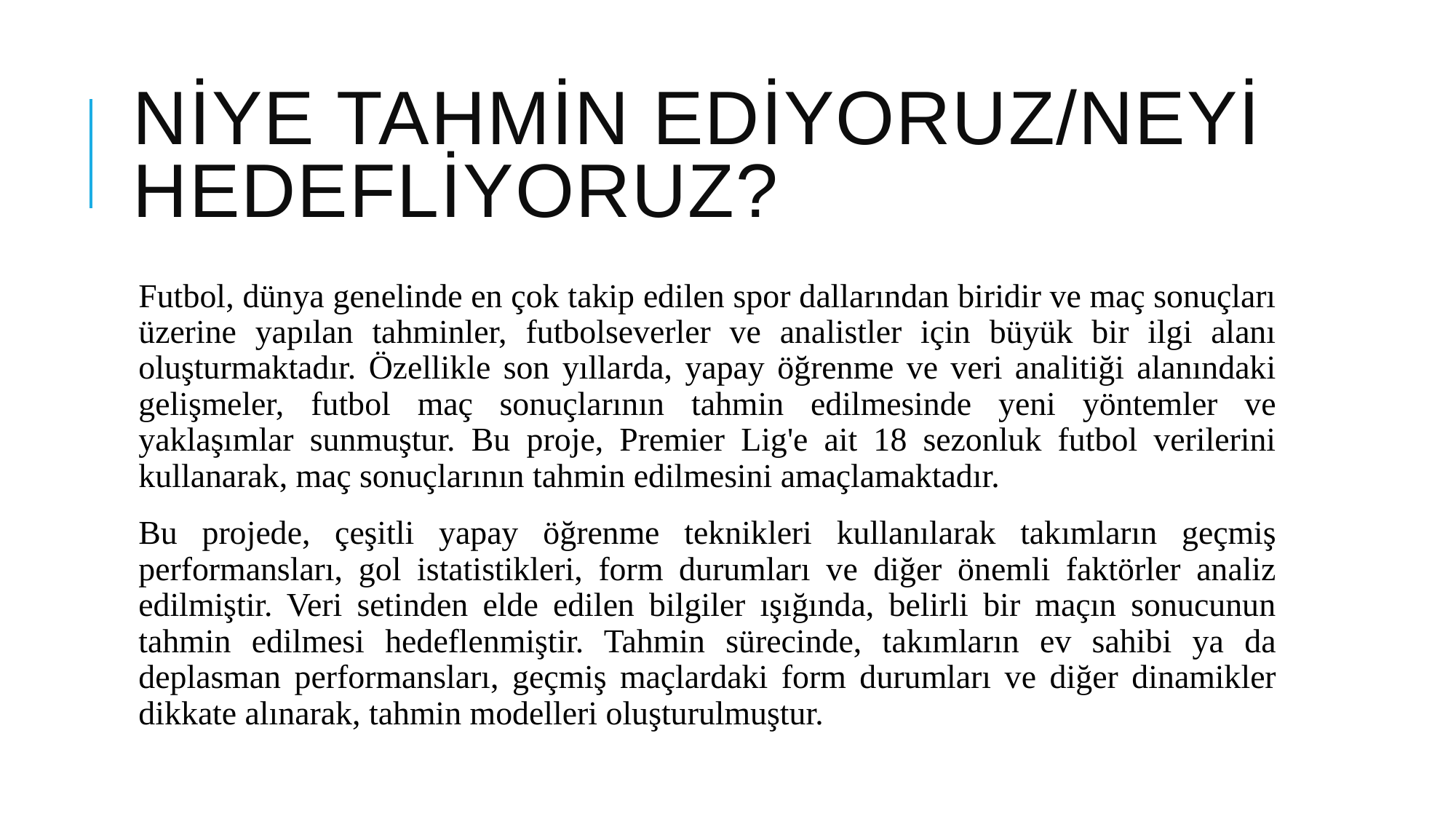

# Niye tahmin ediyoruz/neyi hedefliyoruz?
Futbol, dünya genelinde en çok takip edilen spor dallarından biridir ve maç sonuçları üzerine yapılan tahminler, futbolseverler ve analistler için büyük bir ilgi alanı oluşturmaktadır. Özellikle son yıllarda, yapay öğrenme ve veri analitiği alanındaki gelişmeler, futbol maç sonuçlarının tahmin edilmesinde yeni yöntemler ve yaklaşımlar sunmuştur. Bu proje, Premier Lig'e ait 18 sezonluk futbol verilerini kullanarak, maç sonuçlarının tahmin edilmesini amaçlamaktadır.
Bu projede, çeşitli yapay öğrenme teknikleri kullanılarak takımların geçmiş performansları, gol istatistikleri, form durumları ve diğer önemli faktörler analiz edilmiştir. Veri setinden elde edilen bilgiler ışığında, belirli bir maçın sonucunun tahmin edilmesi hedeflenmiştir. Tahmin sürecinde, takımların ev sahibi ya da deplasman performansları, geçmiş maçlardaki form durumları ve diğer dinamikler dikkate alınarak, tahmin modelleri oluşturulmuştur.